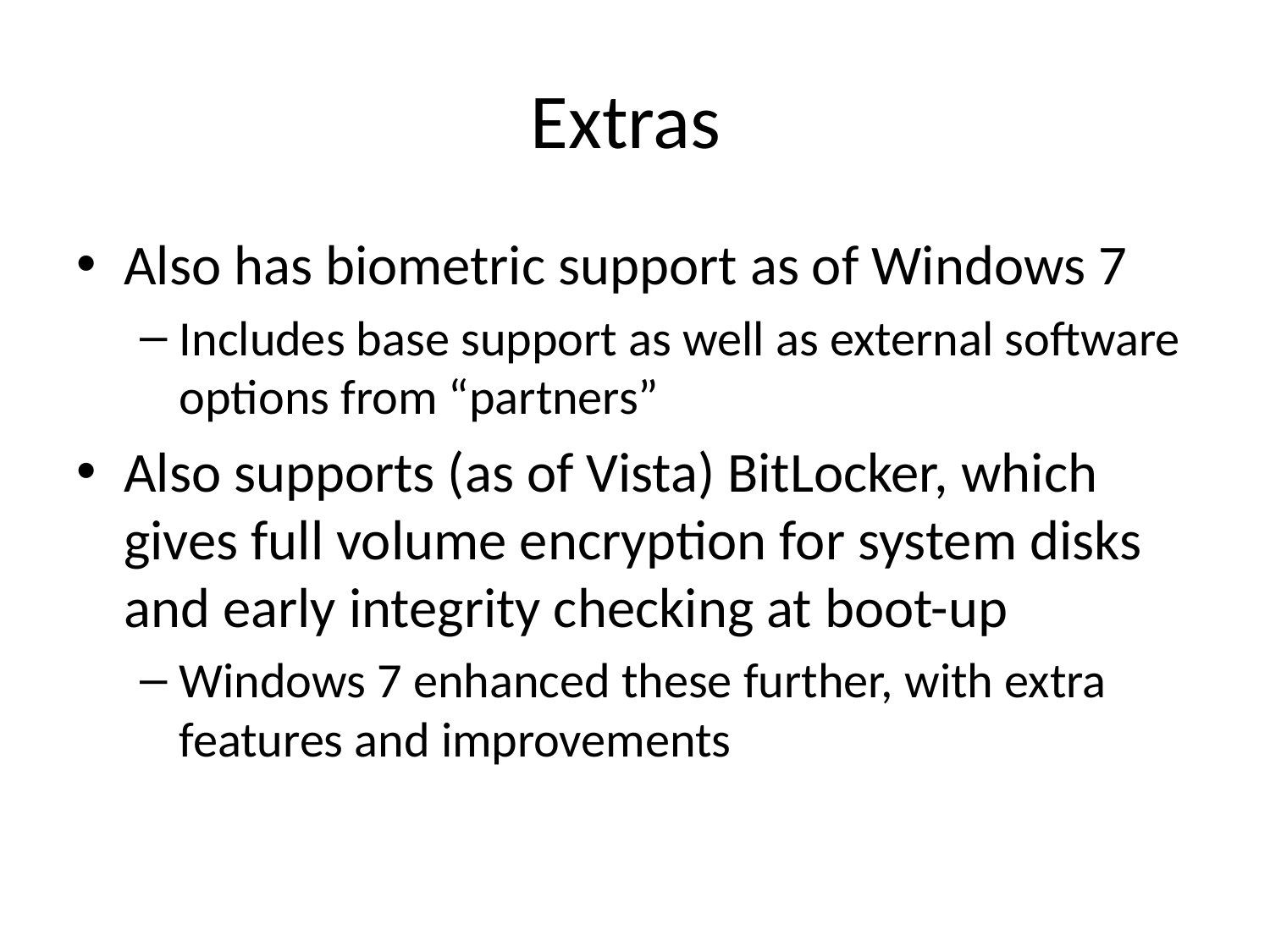

# Extras
Also has biometric support as of Windows 7
Includes base support as well as external software options from “partners”
Also supports (as of Vista) BitLocker, which gives full volume encryption for system disks and early integrity checking at boot-up
Windows 7 enhanced these further, with extra features and improvements